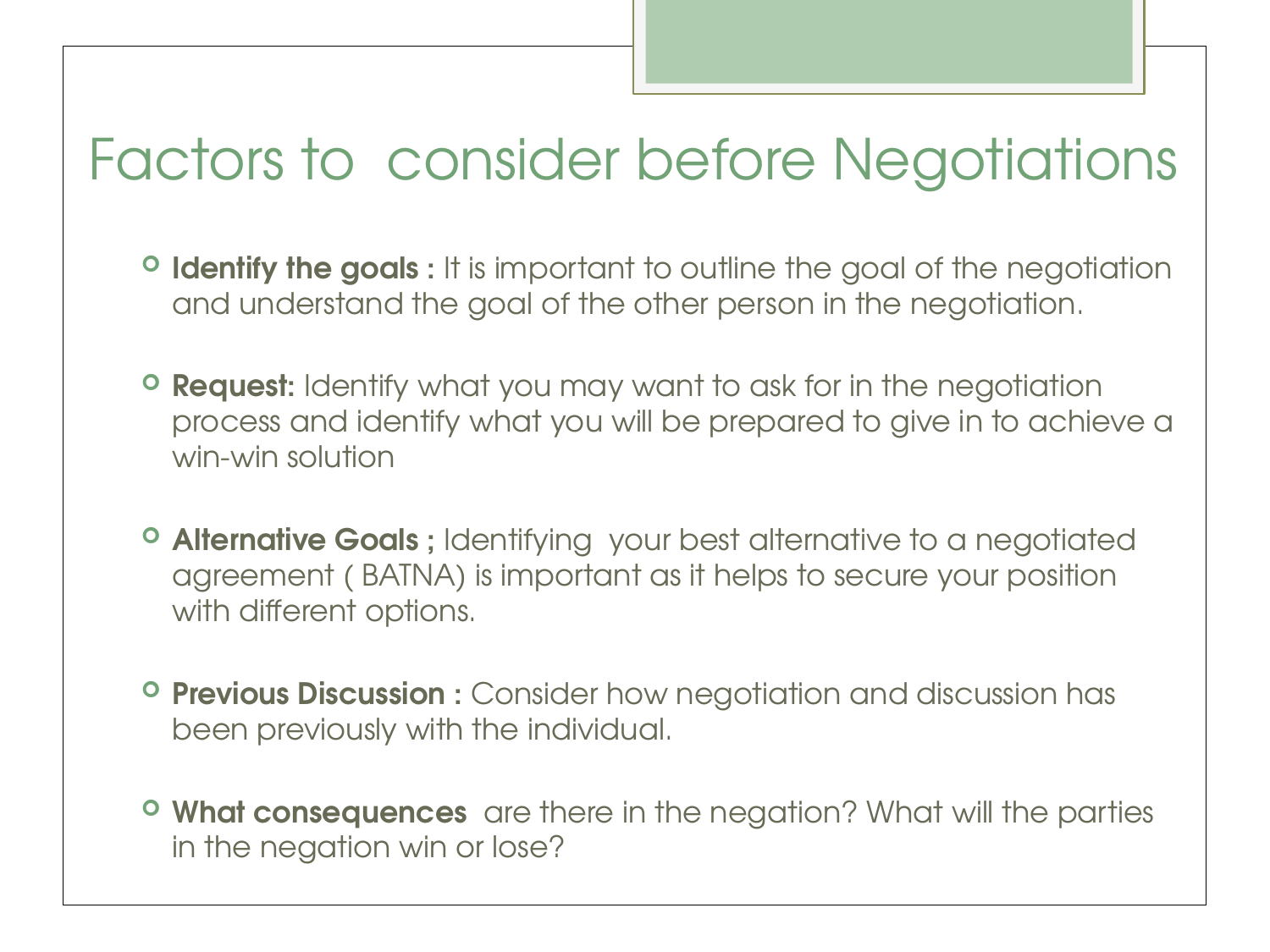

# Factors to  consider before Negotiations
Identify the goals : It is important to outline the goal of the negotiation and understand the goal of the other person in the negotiation.

Request: Identify what you may want to ask for in the negotiation process and identify what you will be prepared to give in to achieve a win-win solution

Alternative Goals ; Identifying  your best alternative to a negotiated agreement ( BATNA) is important as it helps to secure your position with different options.

Previous Discussion : Consider how negotiation and discussion has been previously with the individual.

What consequences  are there in the negation? What will the parties in the negation win or lose?